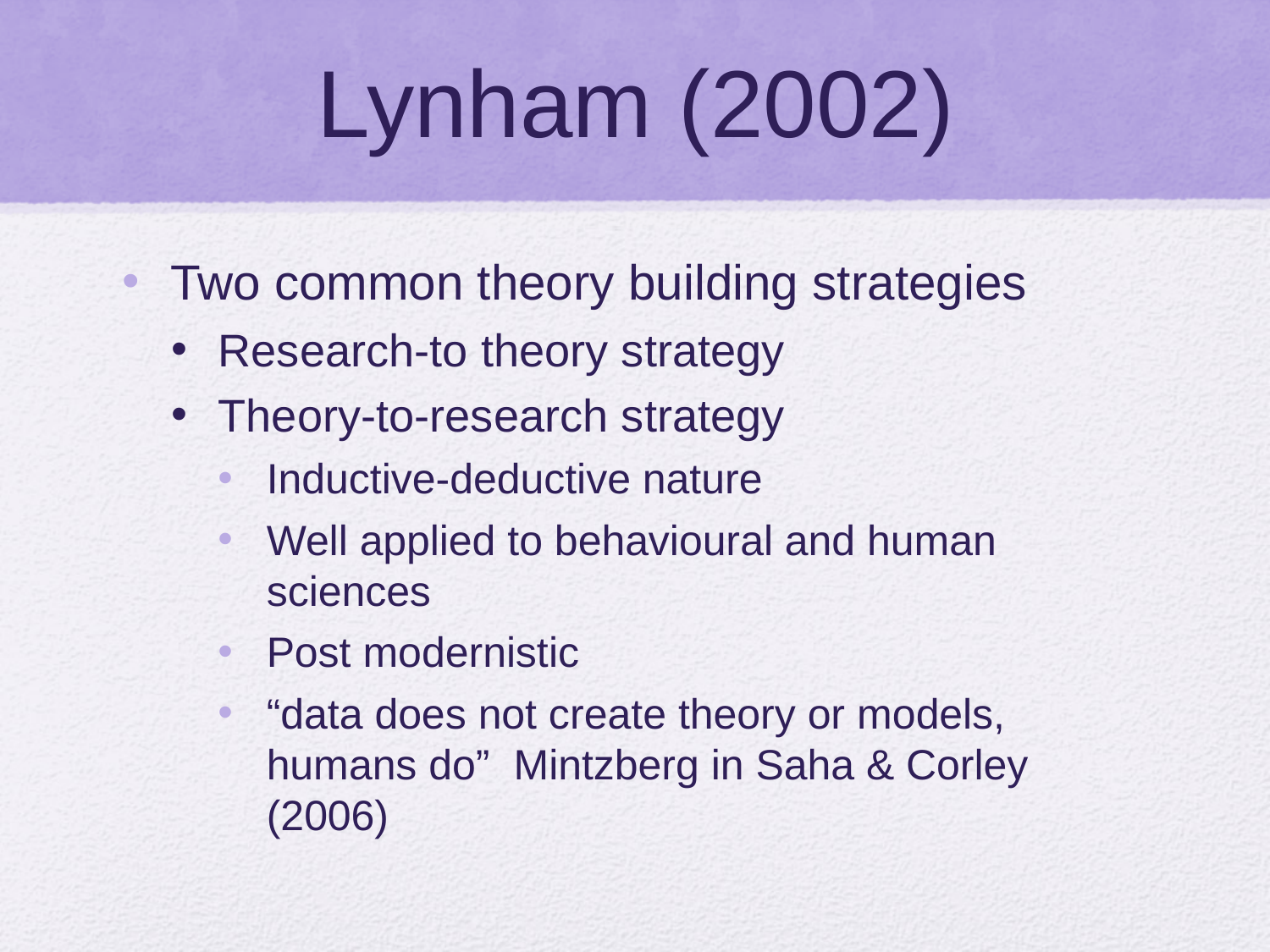

# Lynham (2002)
Two common theory building strategies
Research-to theory strategy
Theory-to-research strategy
Inductive-deductive nature
Well applied to behavioural and human sciences
Post modernistic
“data does not create theory or models, humans do”  Mintzberg in Saha & Corley (2006)